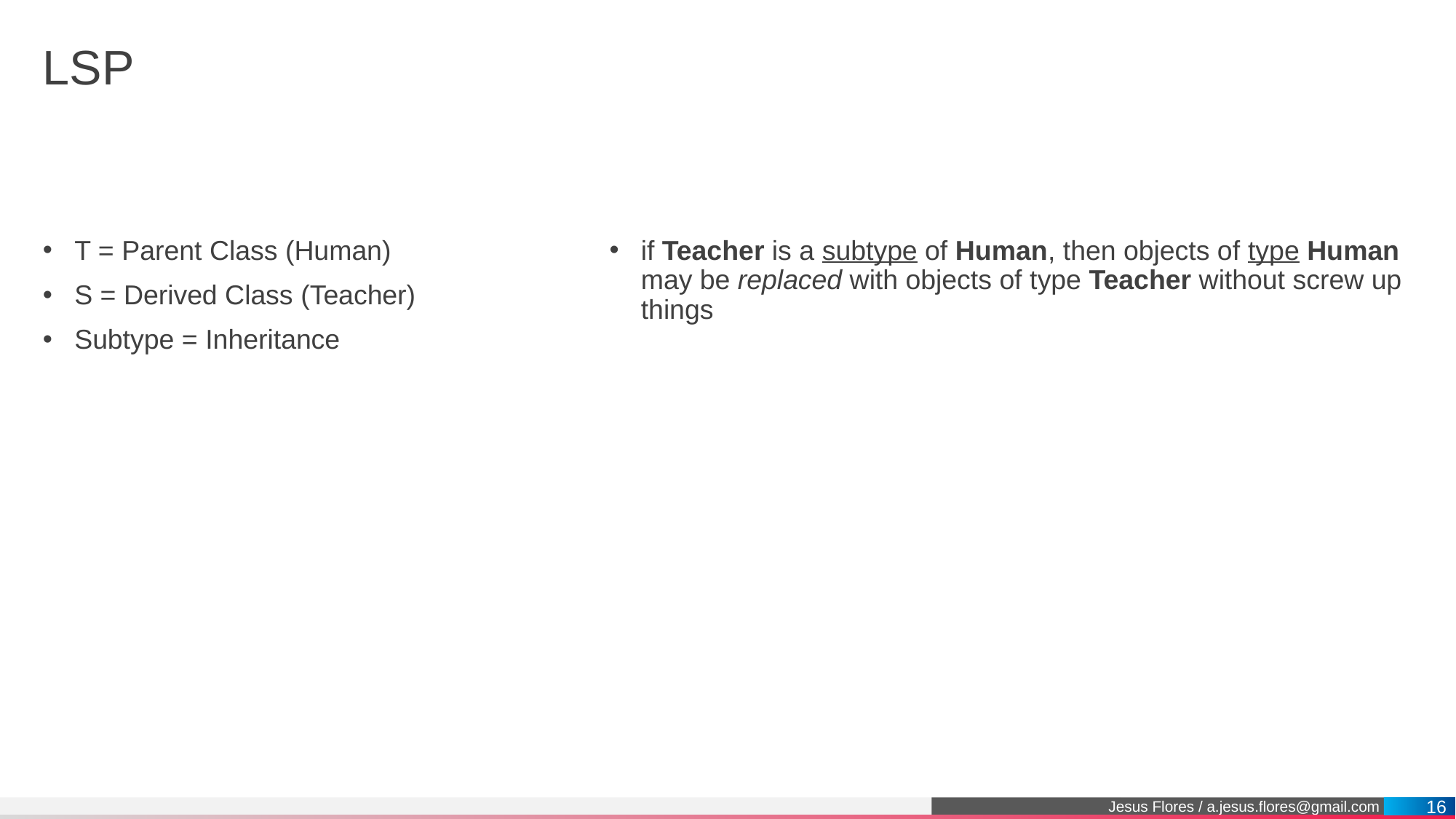

# LSP
T = Parent Class (Human)
S = Derived Class (Teacher)
Subtype = Inheritance
if Teacher is a subtype of Human, then objects of type Human may be replaced with objects of type Teacher without screw up things

16